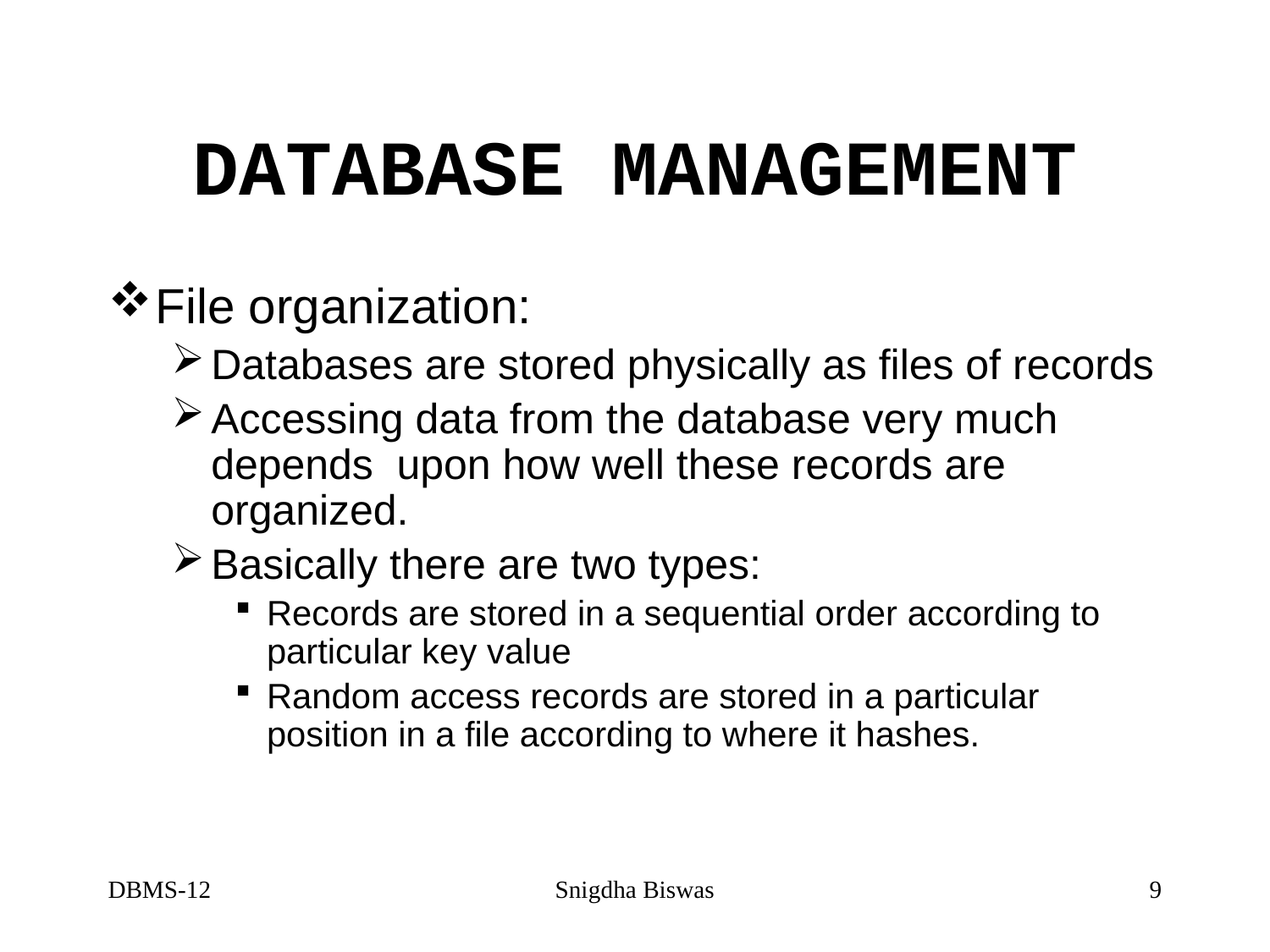

# DATABASE MANAGEMENT
File organization:
Databases are stored physically as files of records
Accessing data from the database very much depends  upon how well these records are organized.
Basically there are two types:
Records are stored in a sequential order according to particular key value
Random access records are stored in a particular position in a file according to where it hashes.
DBMS-12
Snigdha Biswas
9